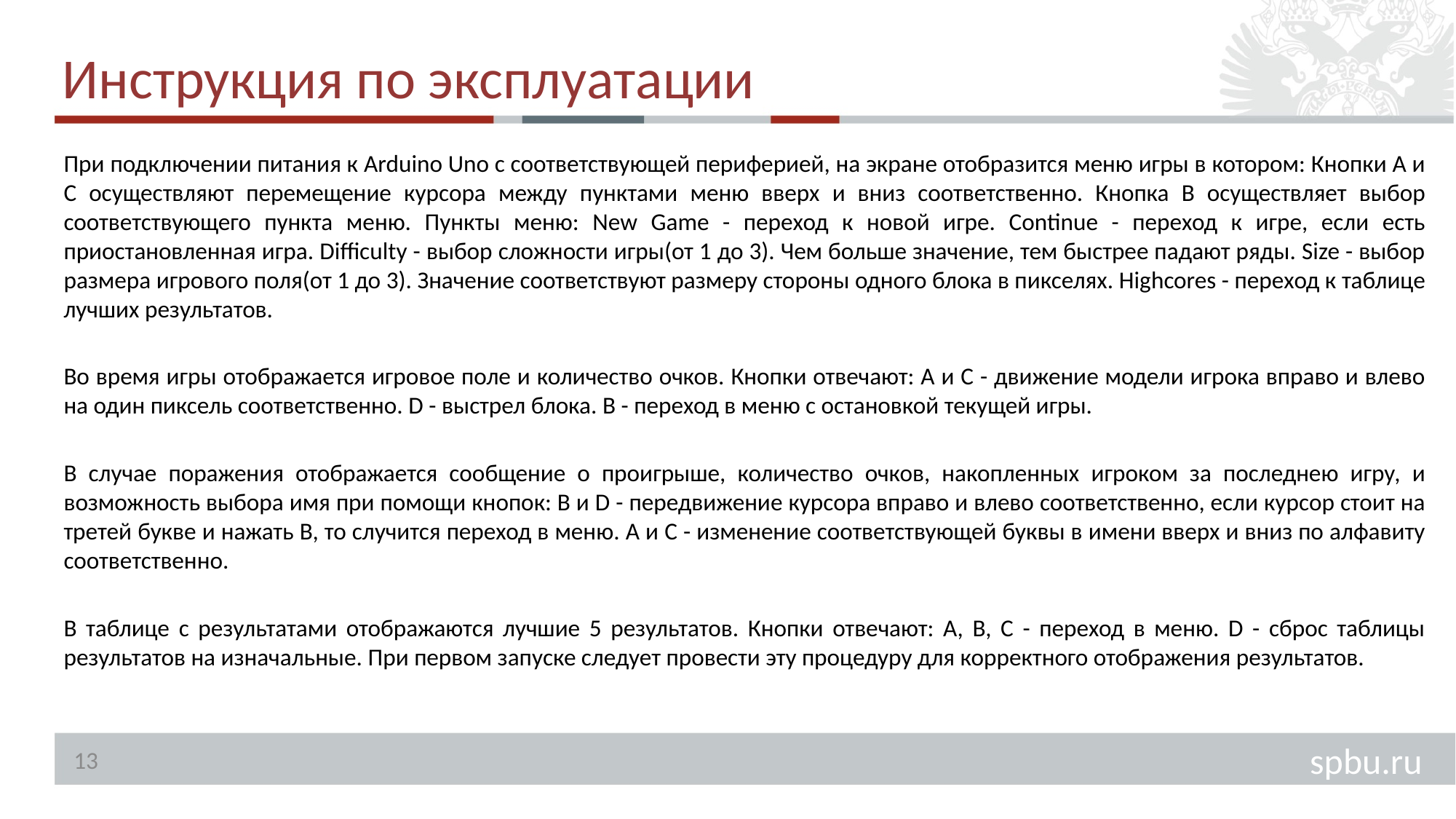

# Инструкция по эксплуатации
При подключении питания к Arduino Uno с соответствующей периферией, на экране отобразится меню игры в котором: Кнопки A и C осуществляют перемещение курсора между пунктами меню вверх и вниз соответственно. Кнопка B осуществляет выбор соответствующего пункта меню. Пункты меню: New Game - переход к новой игре. Continue - переход к игре, если есть приостановленная игра. Difficulty - выбор сложности игры(от 1 до 3). Чем больше значение, тем быстрее падают ряды. Size - выбор размера игрового поля(от 1 до 3). Значение соответствуют размеру стороны одного блока в пикселях. Highcores - переход к таблице лучших результатов.

Во время игры отображается игровое поле и количество очков. Кнопки отвечают: A и С - движение модели игрока вправо и влево на один пиксель соответственно. D - выстрел блока. B - переход в меню с остановкой текущей игры.

В случае поражения отображается сообщение о проигрыше, количество очков, накопленных игроком за последнею игру, и возможность выбора имя при помощи кнопок: B и D - передвижение курсора вправо и влево соответственно, если курсор стоит на третей букве и нажать B, то случится переход в меню. A и C - изменение соответствующей буквы в имени вверх и вниз по алфавиту соответственно.

В таблице с результатами отображаются лучшие 5 результатов. Кнопки отвечают: A, B, C - переход в меню. D - сброс таблицы результатов на изначальные. При первом запуске следует провести эту процедуру для корректного отображения результатов.
13